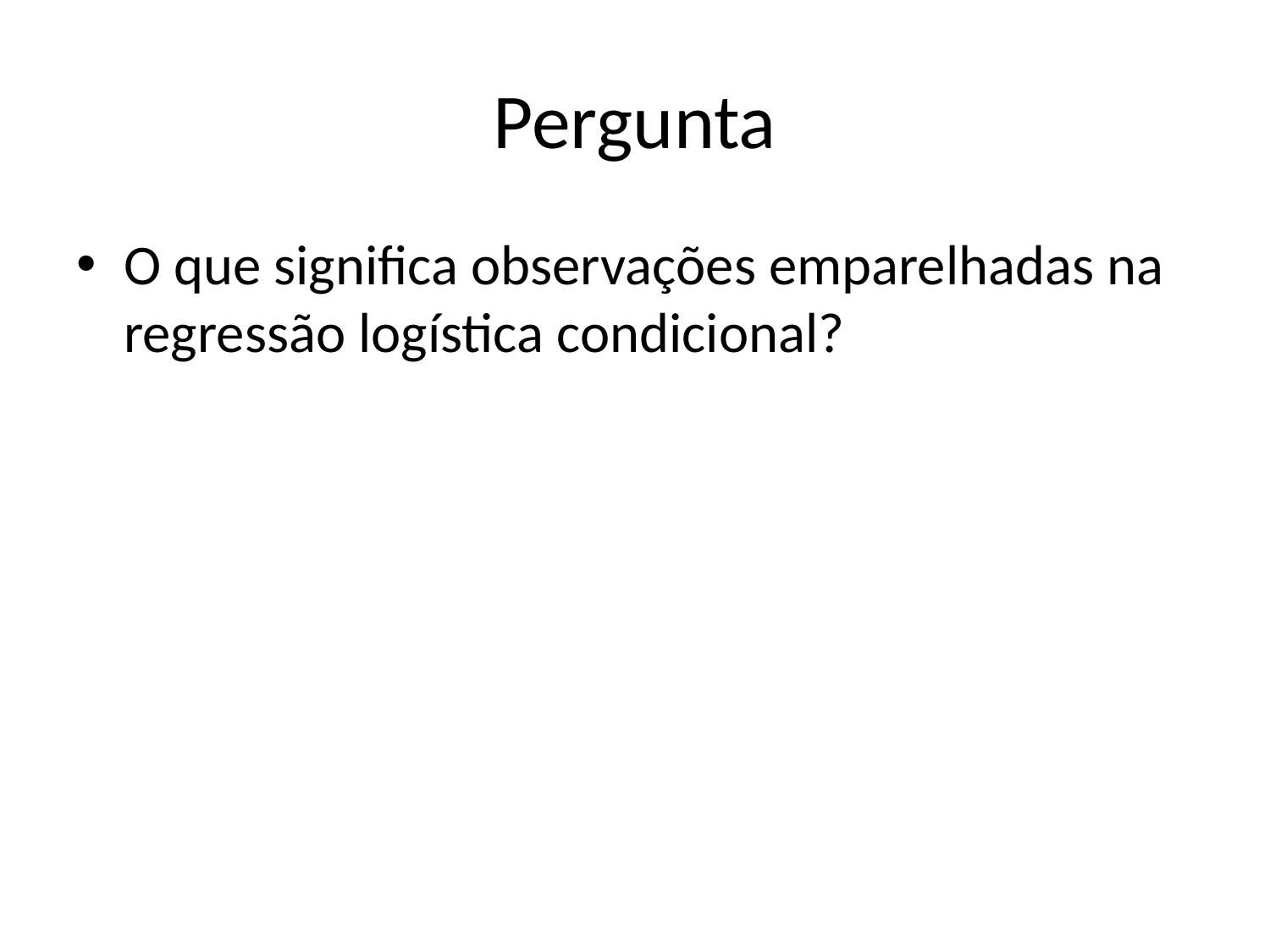

# Pergunta
O que significa observações emparelhadas na regressão logística condicional?